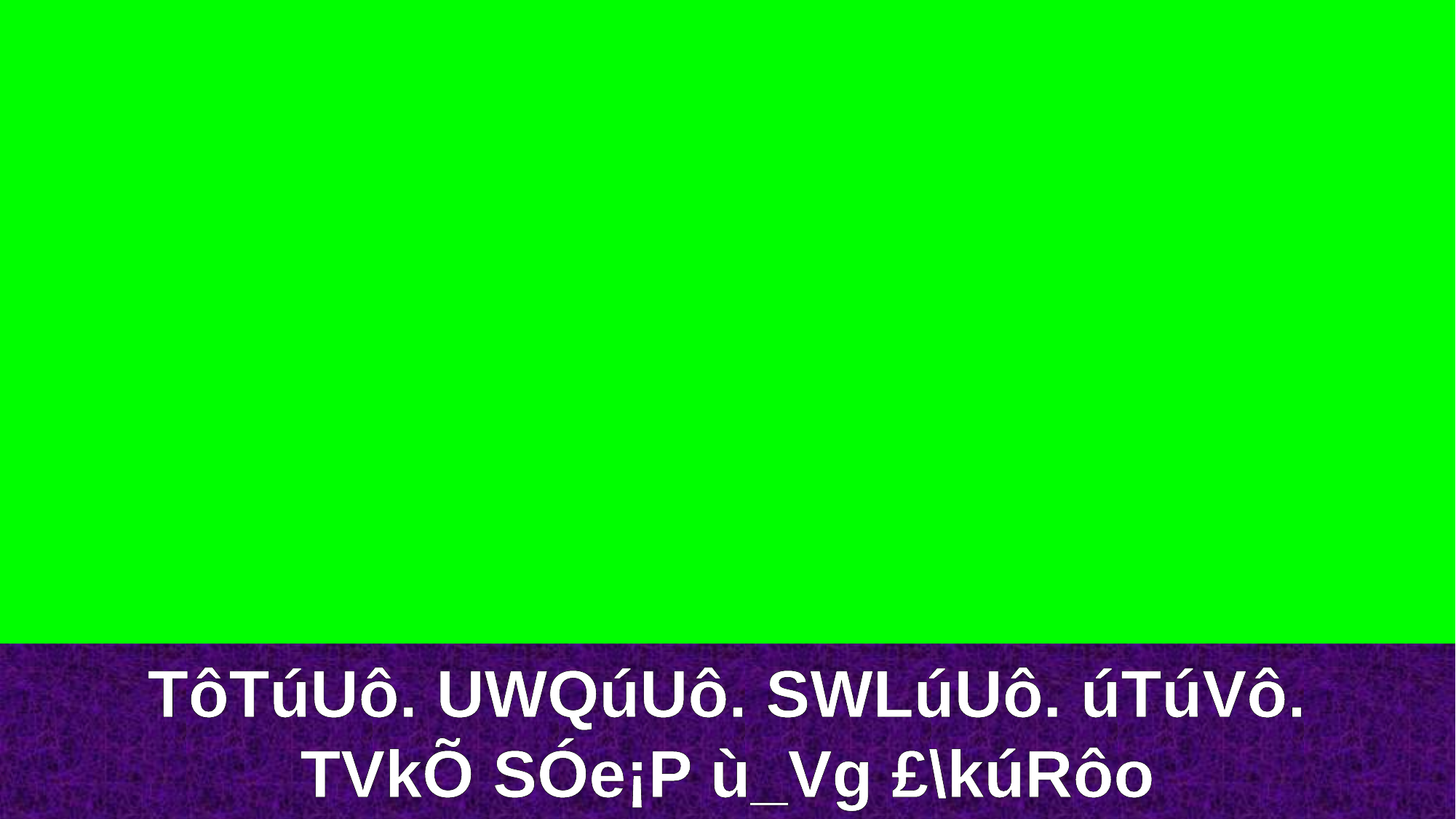

TôTúUô. UWQúUô. SWLúUô. úTúVô.
TVkÕ SÓe¡P ù_Vg £\kúRôo